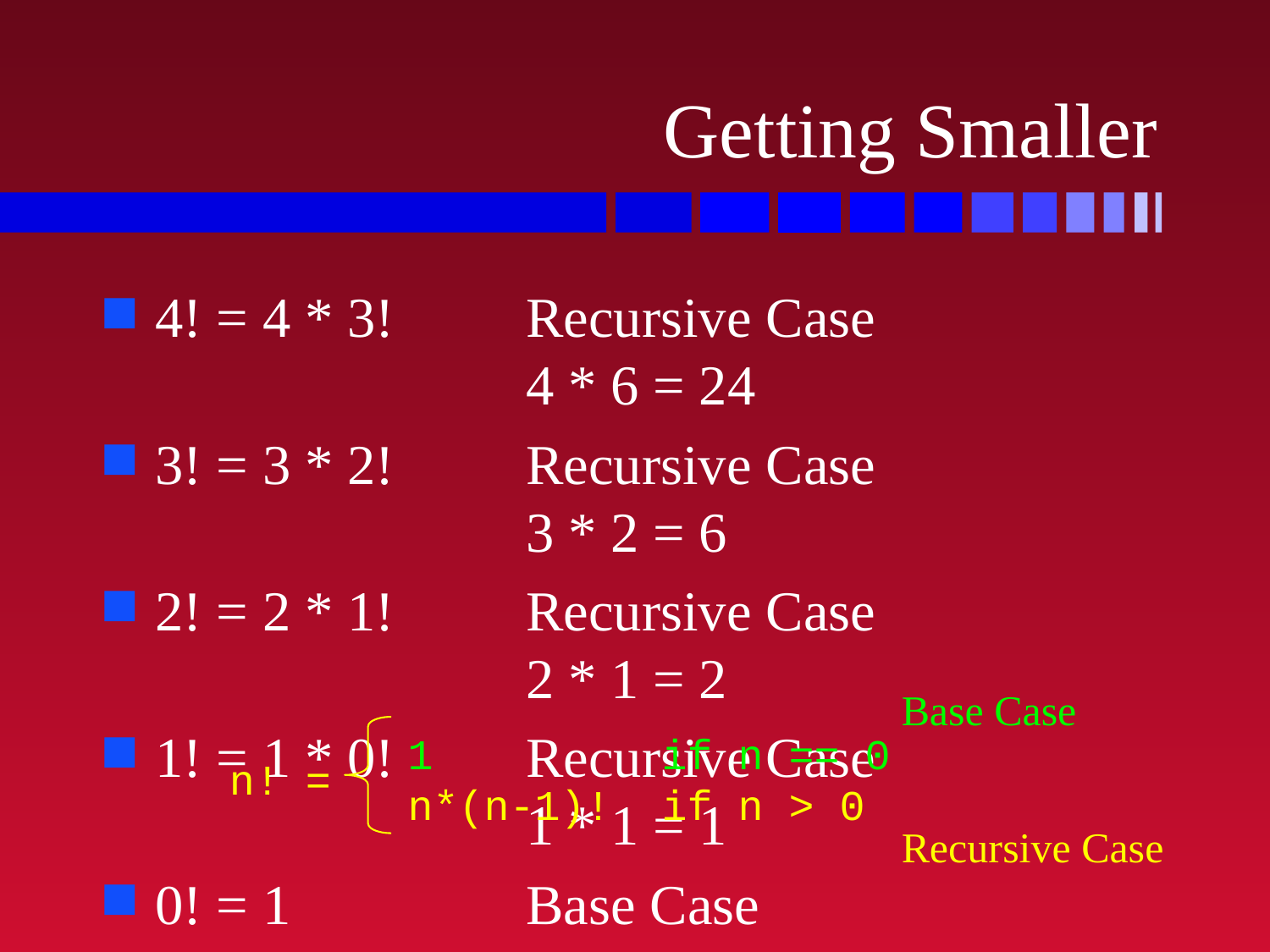

# Getting Smaller
4! = 4 * 3!	Recursive Case	4 * 6 = 24
3! = 3 * 2!	Recursive Case	3 * 2 = 6
2! = 2 * 1!	Recursive Case	2 * 1 = 2
1! = 1 * 0!	Recursive Case	1 * 1 = 1
0! = 1	Base Case
Base Case

1		if n == 0
n*(n-1)!	if n > 0
n! =
Recursive Case